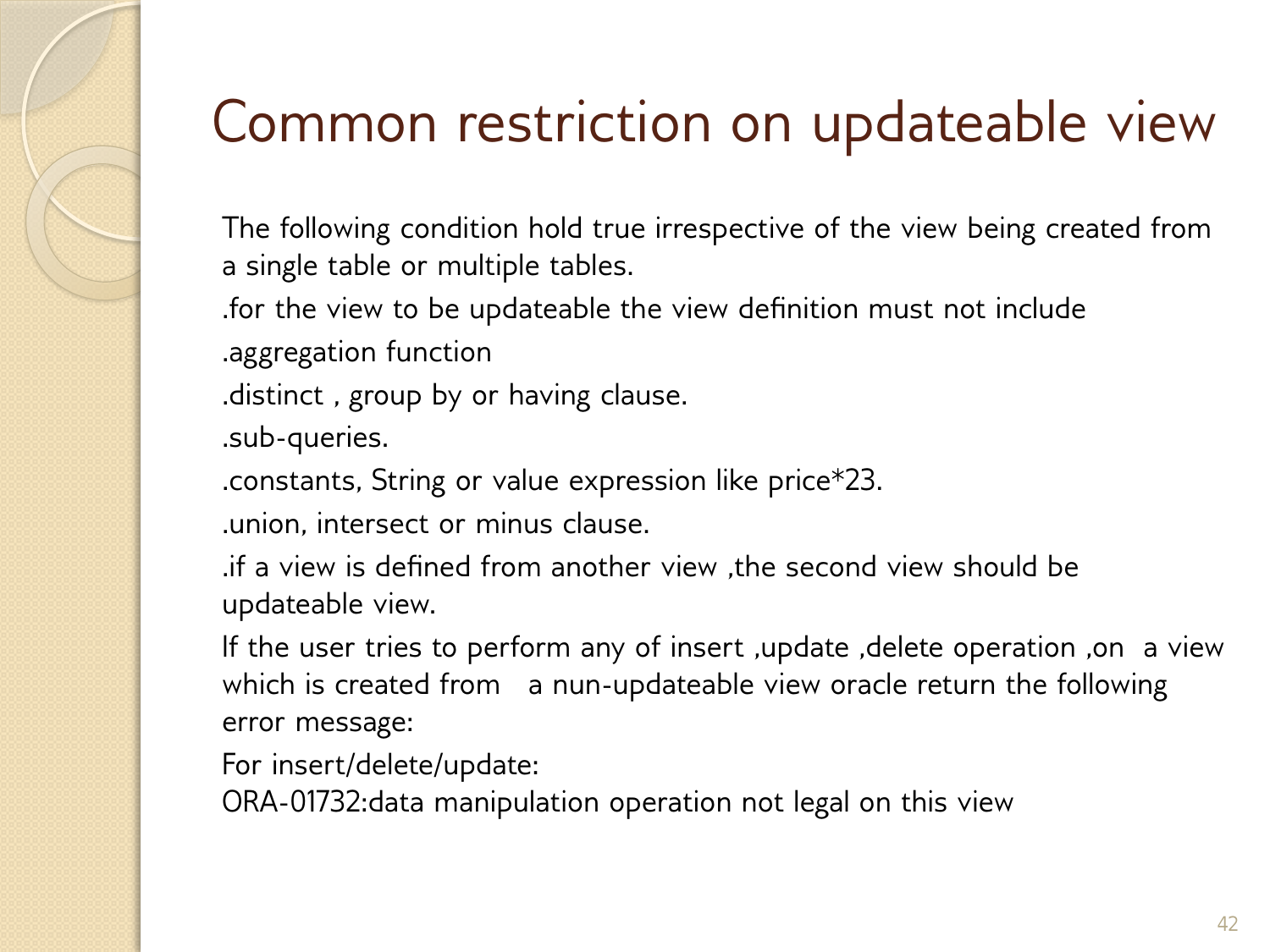

# Common restriction on updateable view
The following condition hold true irrespective of the view being created from a single table or multiple tables.
.for the view to be updateable the view definition must not include
.aggregation function
.distinct , group by or having clause.
.sub-queries.
.constants, String or value expression like price*23.
.union, intersect or minus clause.
.if a view is defined from another view ,the second view should be updateable view.
If the user tries to perform any of insert ,update ,delete operation ,on  a view which is created from   a nun-updateable view oracle return the following error message:
For insert/delete/update:
ORA-01732:data manipulation operation not legal on this view

42